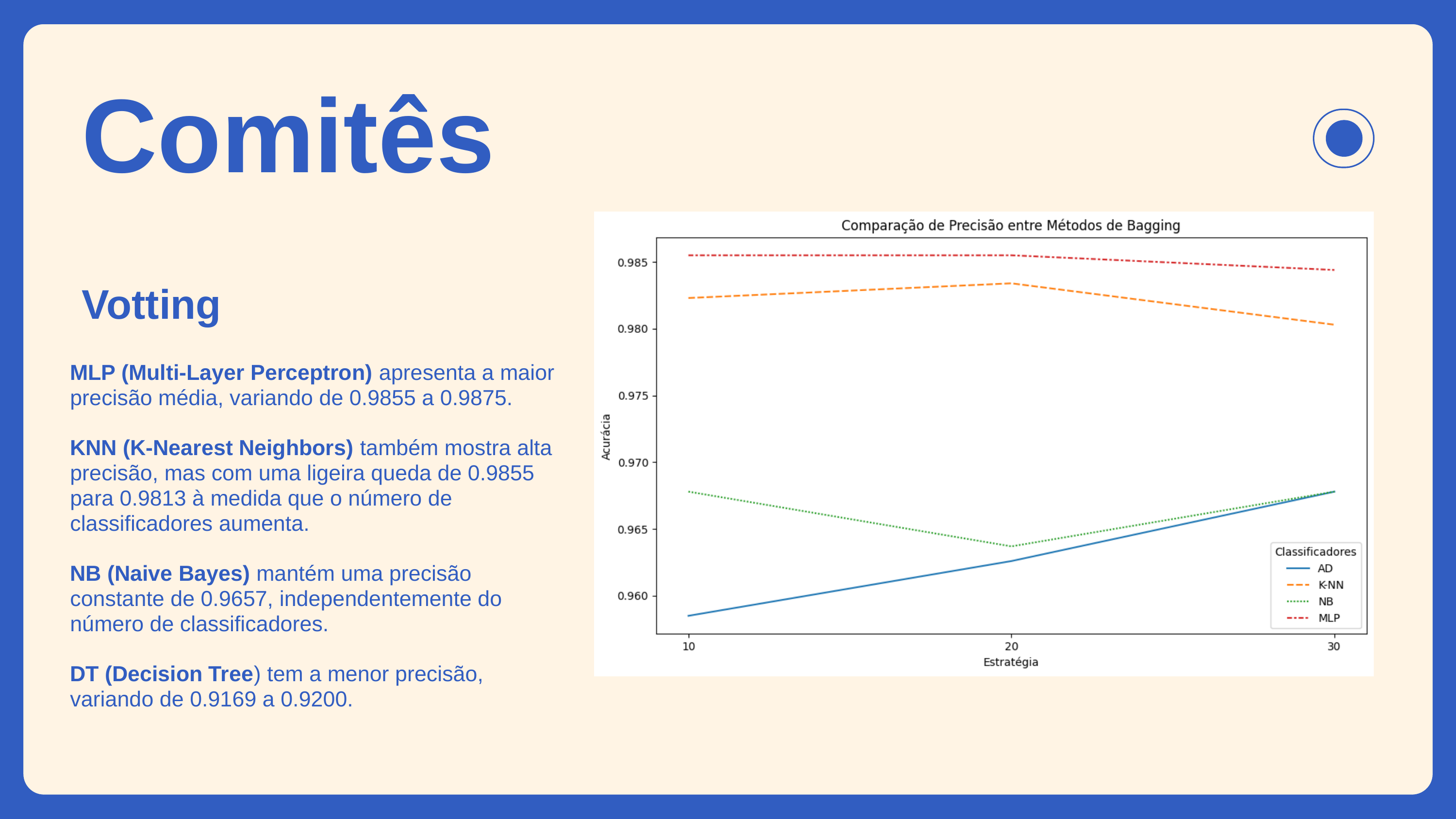

Comitês

Votting
MLP (Multi-Layer Perceptron) apresenta a maior precisão média, variando de 0.9855 a 0.9875.

KNN (K-Nearest Neighbors) também mostra alta precisão, mas com uma ligeira queda de 0.9855 para 0.9813 à medida que o número de classificadores aumenta.

NB (Naive Bayes) mantém uma precisão constante de 0.9657, independentemente do número de classificadores.

DT (Decision Tree) tem a menor precisão, variando de 0.9169 a 0.9200.